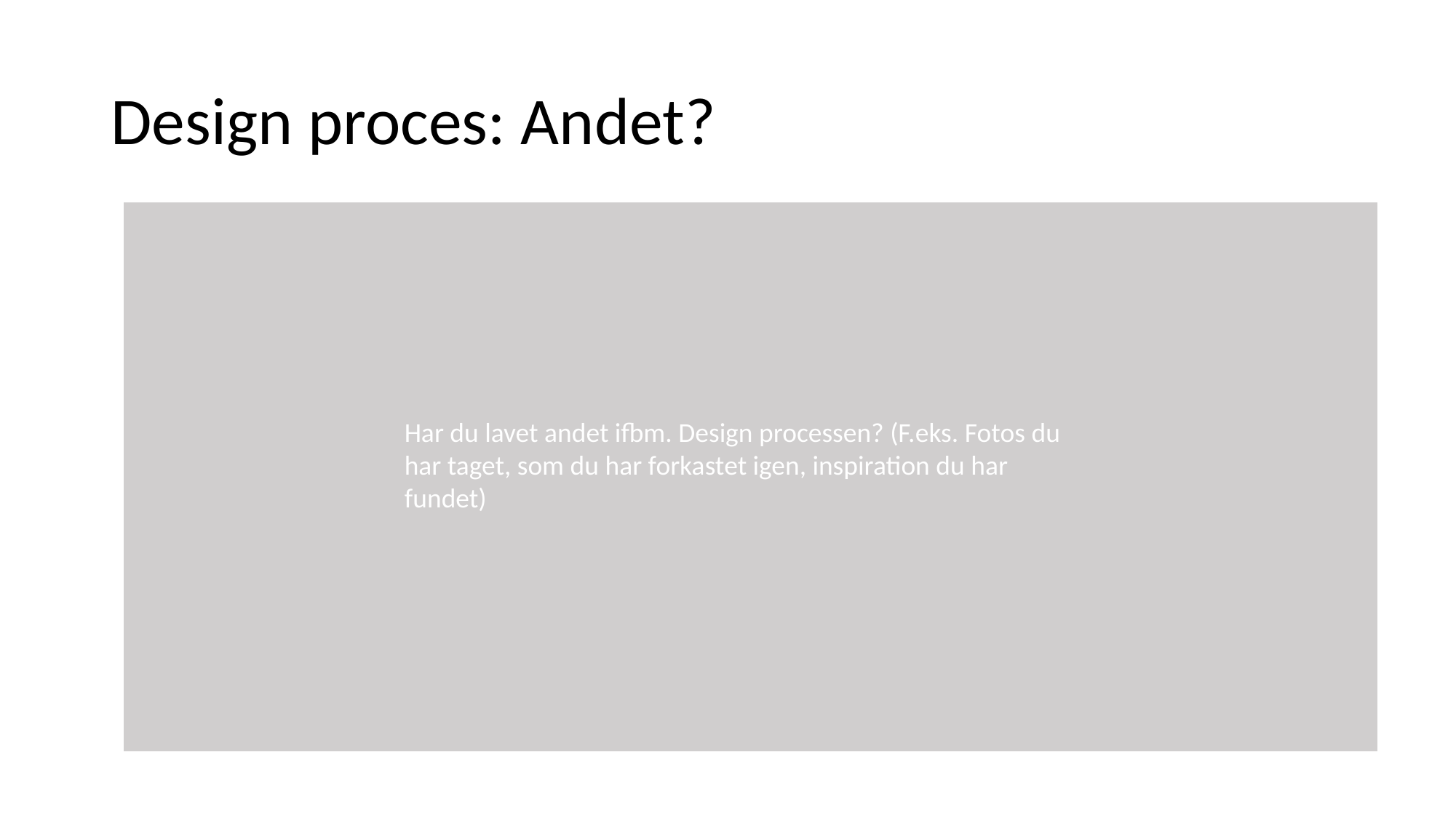

# Design proces: Andet?

Har du lavet andet ifbm. Design processen? (F.eks. Fotos du har taget, som du har forkastet igen, inspiration du har fundet)